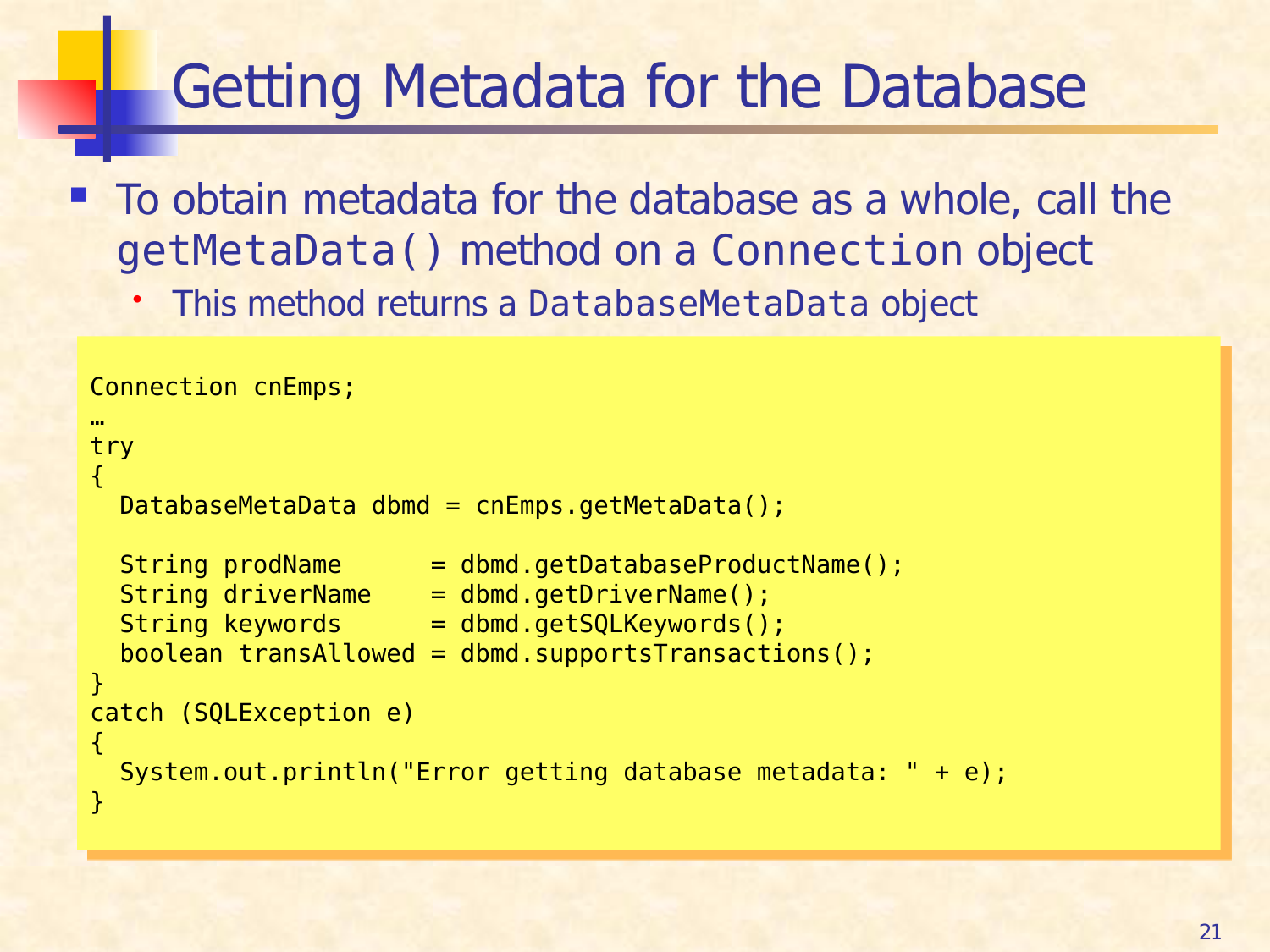

# Getting Metadata for the Database
To obtain metadata for the database as a whole, call the getMetaData() method on a Connection object
This method returns a DatabaseMetaData object
Connection cnEmps;
…
try
{
  DatabaseMetaData dbmd = cnEmps.getMetaData();

  String prodName      = dbmd.getDatabaseProductName();
  String driverName    = dbmd.getDriverName();
  String keywords      = dbmd.getSQLKeywords();
  boolean transAllowed = dbmd.supportsTransactions();
}
catch (SQLException e)
{
  System.out.println("Error getting database metadata: " + e);
}
21